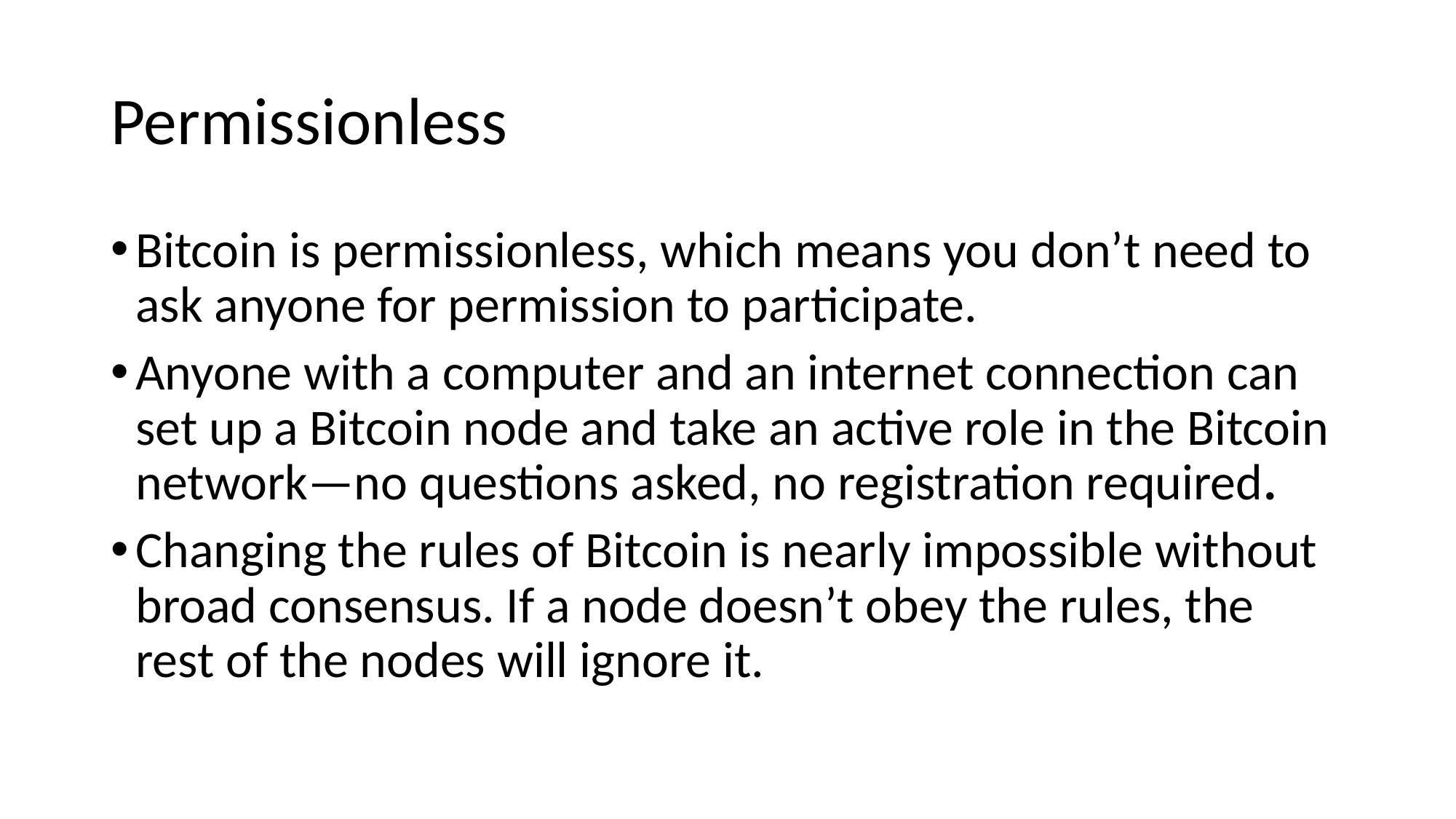

# Permissionless
Bitcoin is permissionless, which means you don’t need to ask anyone for permission to participate.
Anyone with a computer and an internet connection can set up a Bitcoin node and take an active role in the Bitcoin network—no questions asked, no registration required.
Changing the rules of Bitcoin is nearly impossible without broad consensus. If a node doesn’t obey the rules, the rest of the nodes will ignore it.